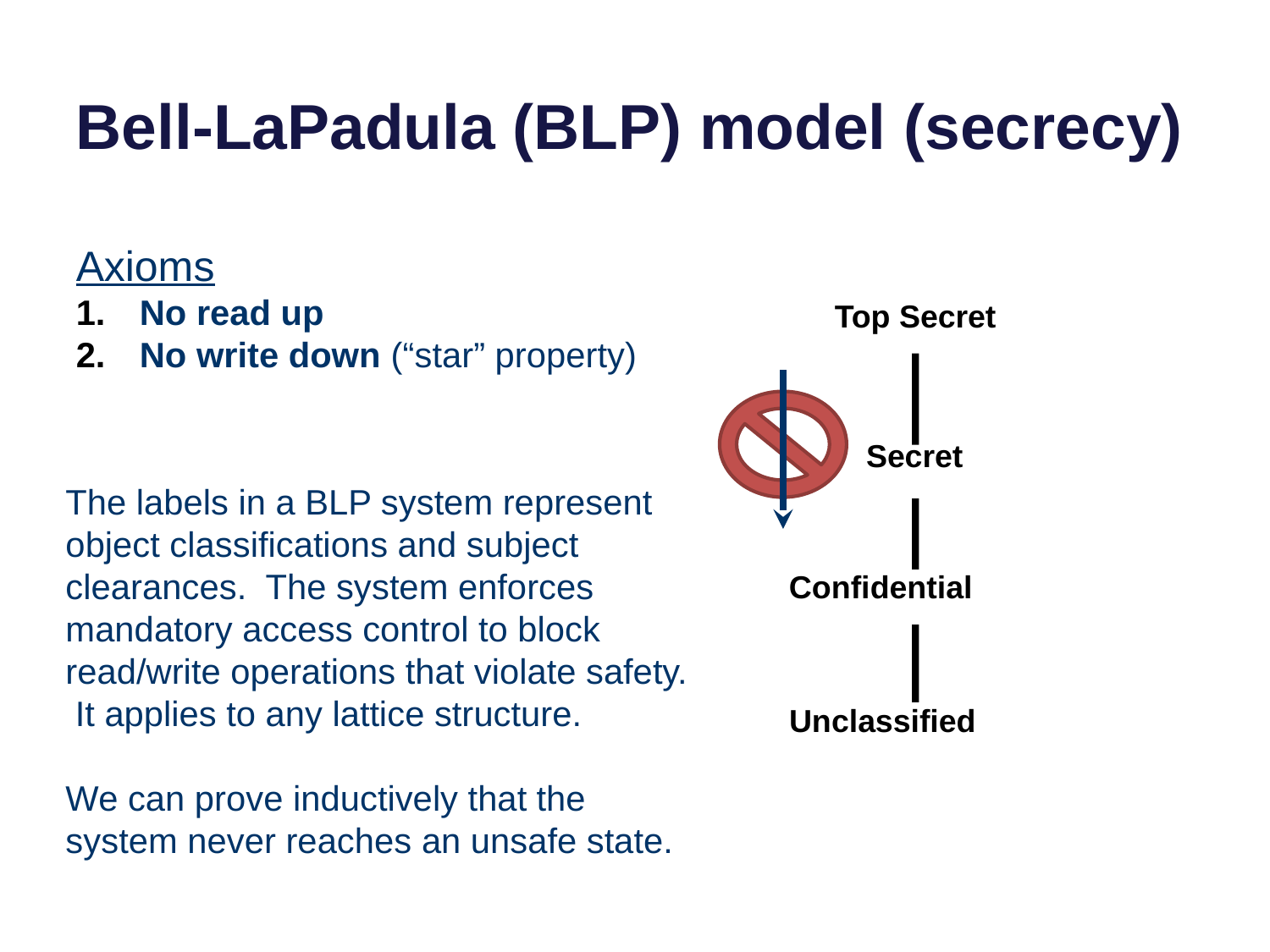

# Bell-LaPadula (BLP) model (secrecy)
Axioms
No read up
No write down (“star” property)
Top Secret

Secret
The labels in a BLP system represent object classifications and subject clearances.  The system enforces mandatory access control to block read/write operations that violate safety.  It applies to any lattice structure.

We can prove inductively that the system never reaches an unsafe state.

Confidential

Unclassified